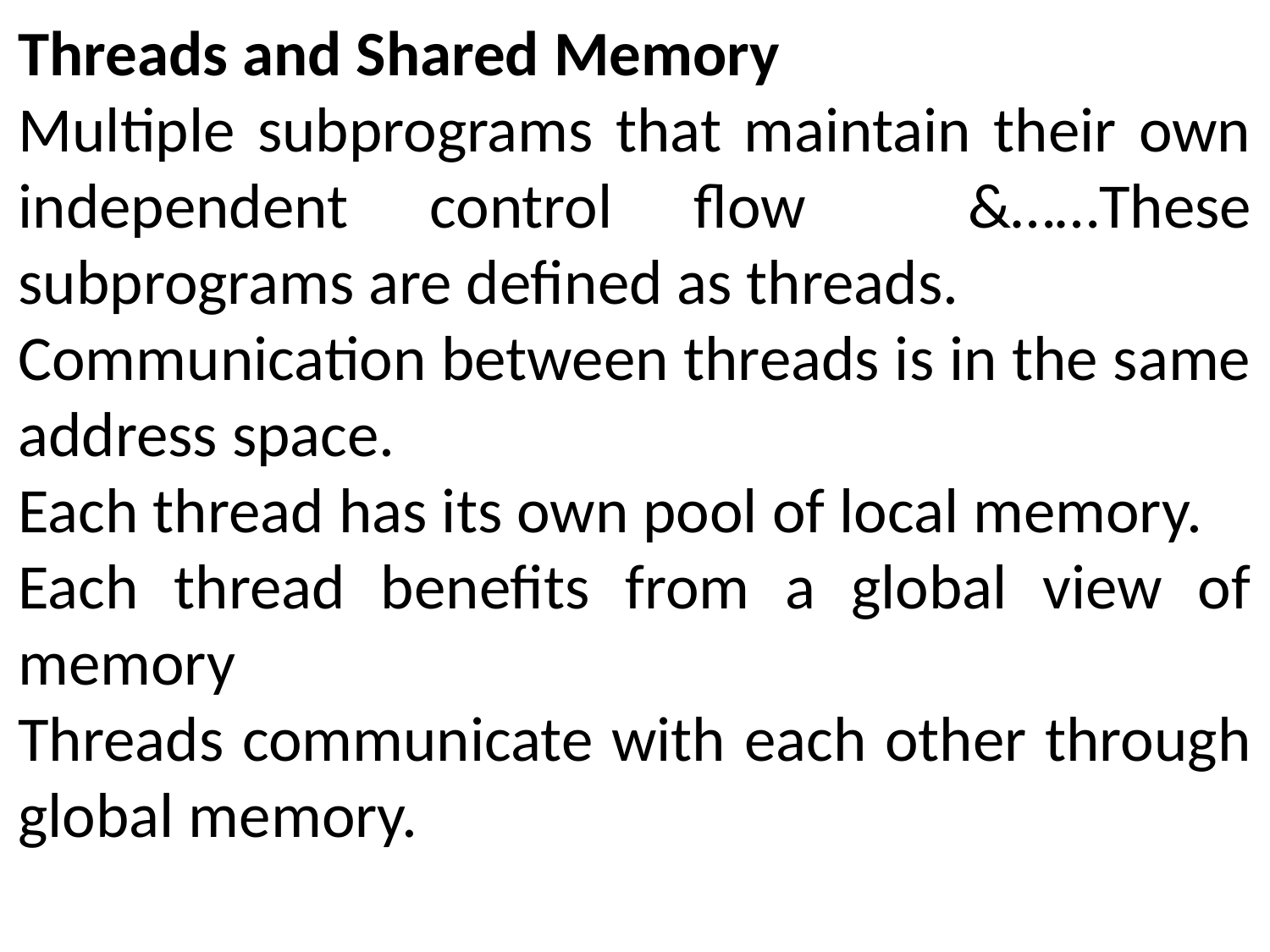

Threads and Shared Memory
Multiple subprograms that maintain their own independent control flow  &……These subprograms are defined as threads.
Communication between threads is in the same address space.
Each thread has its own pool of local memory.
Each thread benefits from a global view of memory
Threads communicate with each other through global memory.